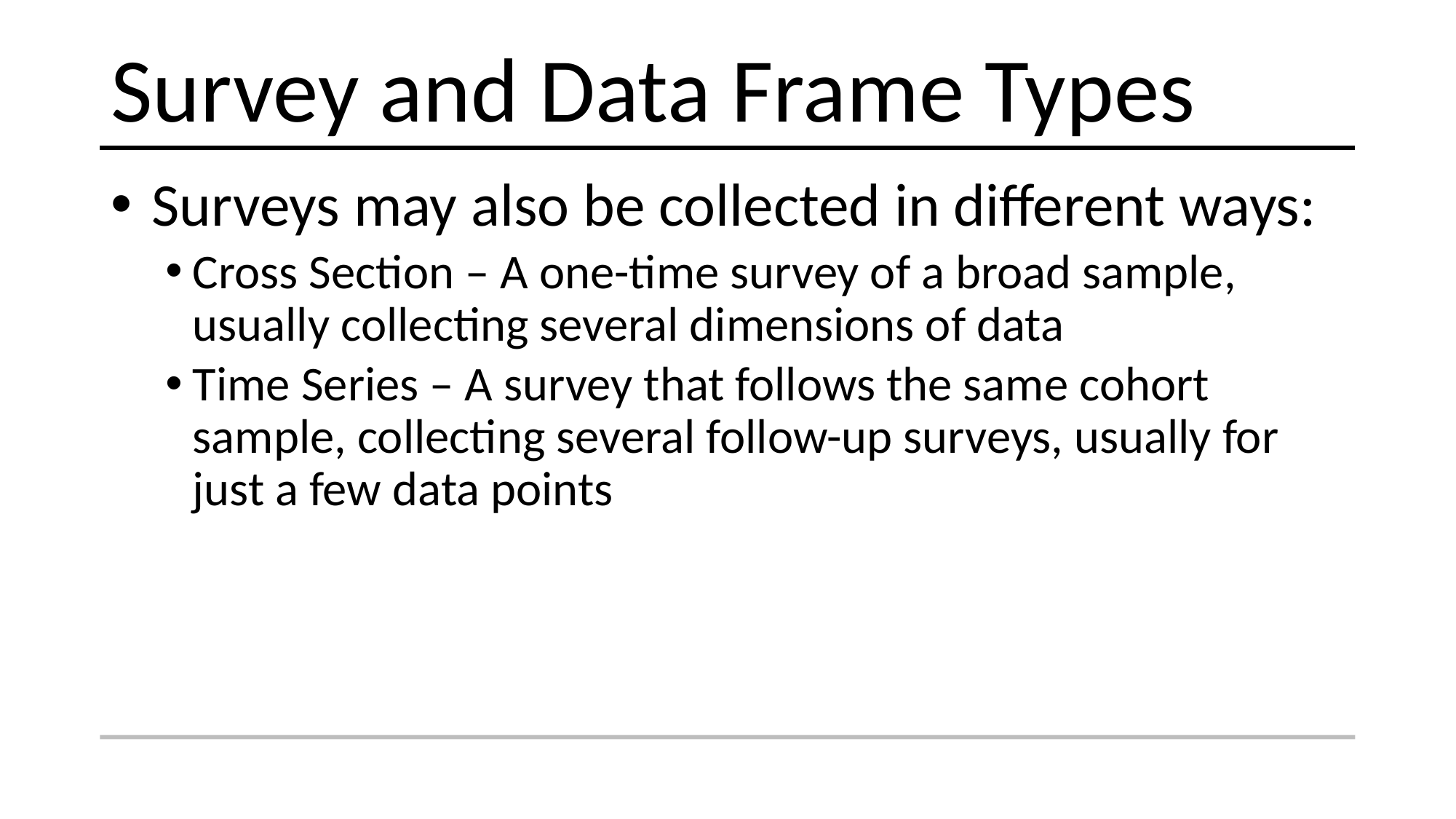

# Survey and Data Frame Types
 Surveys may also be collected in different ways:
Cross Section – A one-time survey of a broad sample, usually collecting several dimensions of data
Time Series – A survey that follows the same cohort sample, collecting several follow-up surveys, usually for just a few data points